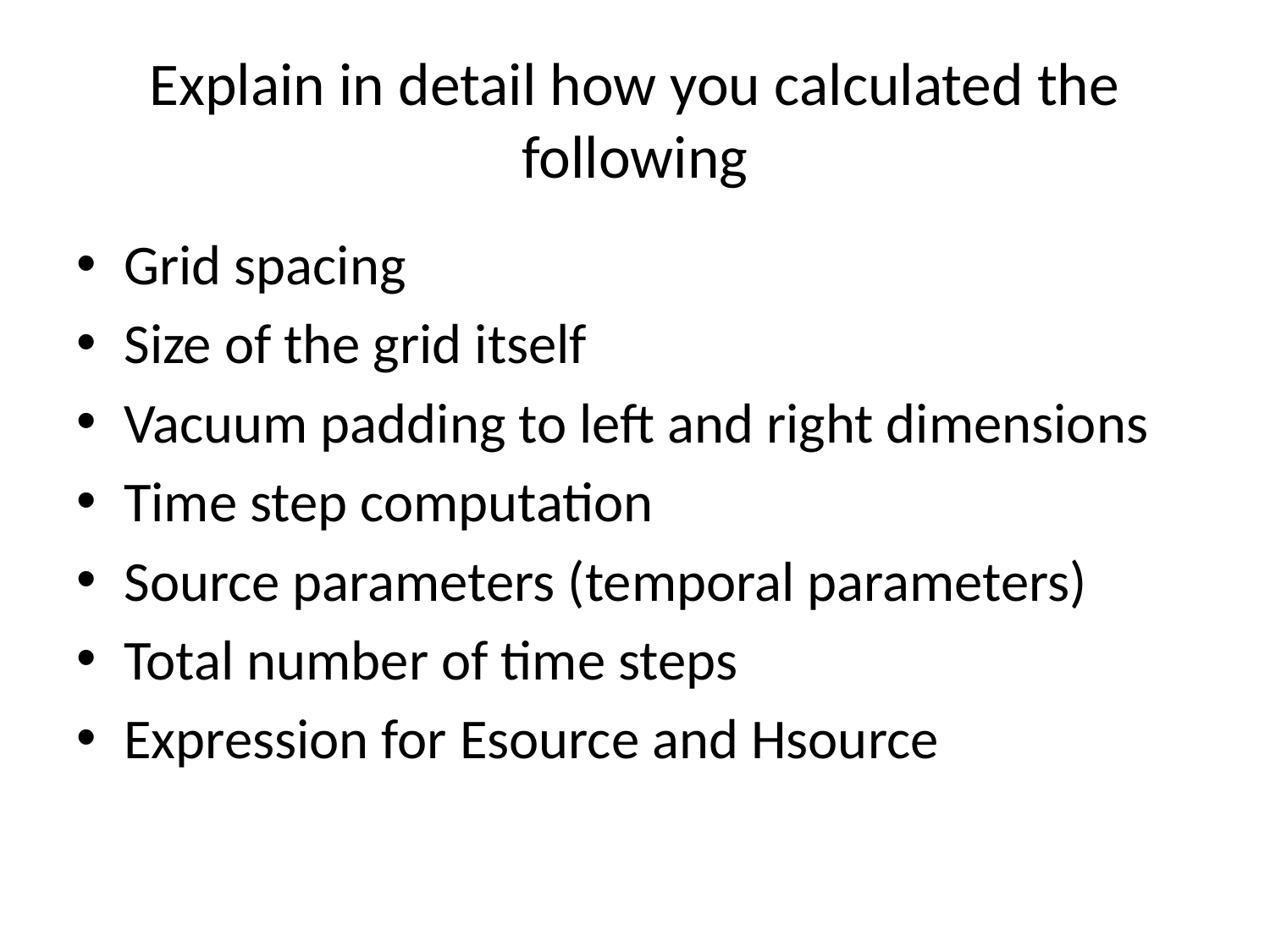

# Explain in detail how you calculated the following
Grid spacing
Size of the grid itself
Vacuum padding to left and right dimensions
Time step computation
Source parameters (temporal parameters)
Total number of time steps
Expression for Esource and Hsource